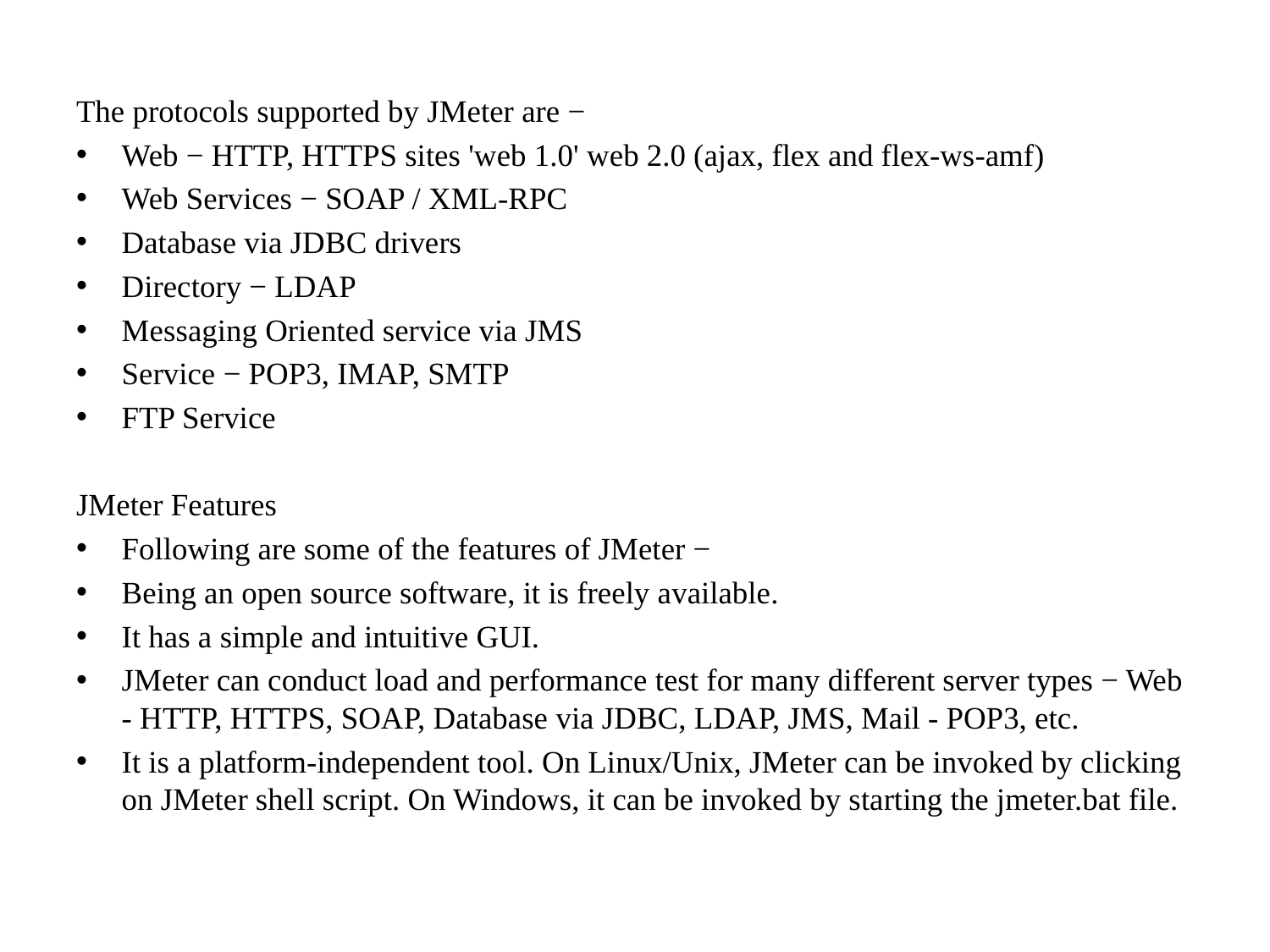

The protocols supported by JMeter are −
Web − HTTP, HTTPS sites 'web 1.0' web 2.0 (ajax, flex and flex-ws-amf)
Web Services − SOAP / XML-RPC
Database via JDBC drivers
Directory − LDAP
Messaging Oriented service via JMS
Service − POP3, IMAP, SMTP
FTP Service

JMeter Features
Following are some of the features of JMeter −
Being an open source software, it is freely available.
It has a simple and intuitive GUI.
JMeter can conduct load and performance test for many different server types − Web - HTTP, HTTPS, SOAP, Database via JDBC, LDAP, JMS, Mail - POP3, etc.
It is a platform-independent tool. On Linux/Unix, JMeter can be invoked by clicking on JMeter shell script. On Windows, it can be invoked by starting the jmeter.bat file.